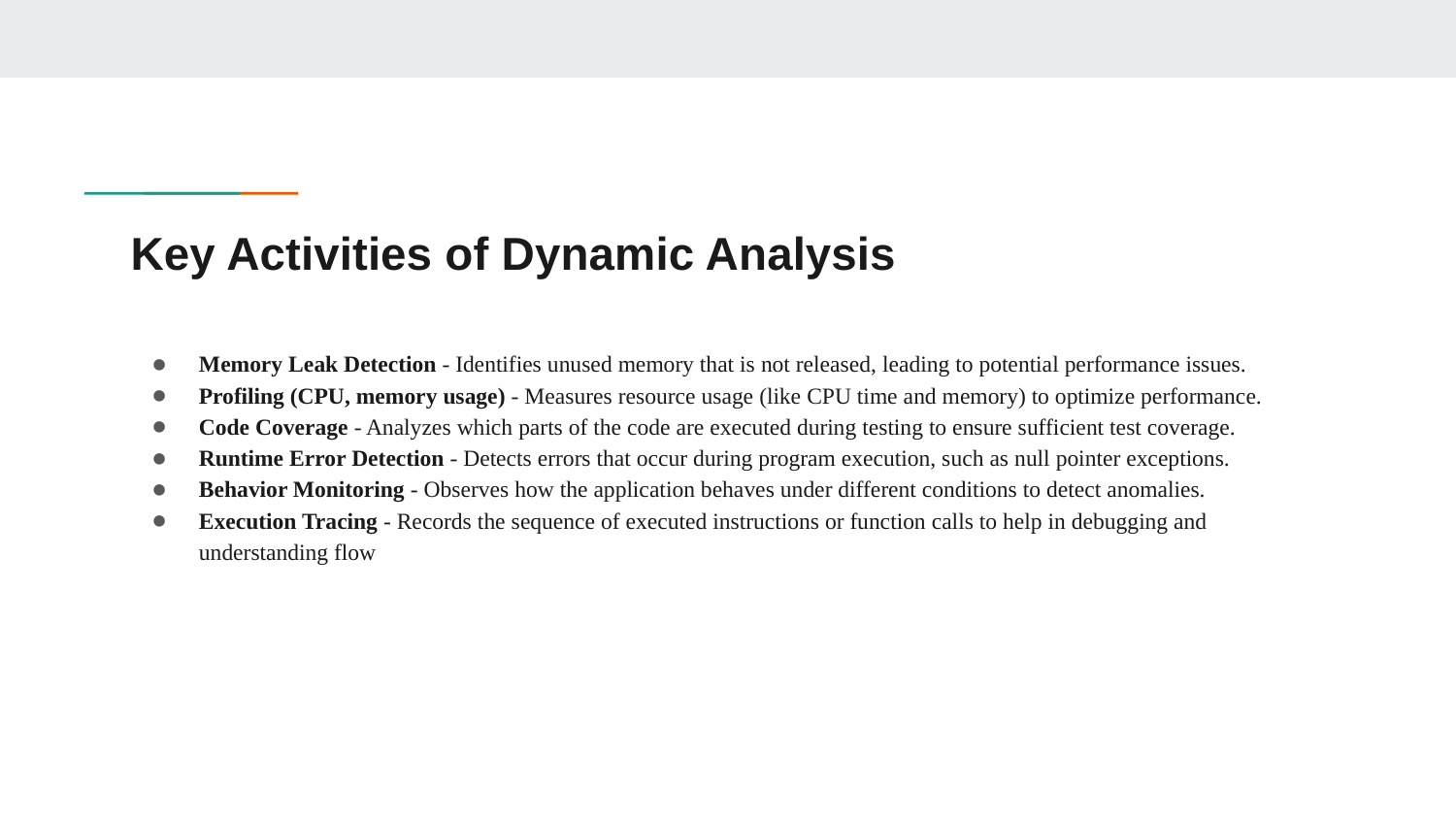

# Key Activities of Dynamic Analysis
Memory Leak Detection - Identifies unused memory that is not released, leading to potential performance issues.
Profiling (CPU, memory usage) - Measures resource usage (like CPU time and memory) to optimize performance.
Code Coverage - Analyzes which parts of the code are executed during testing to ensure sufficient test coverage.
Runtime Error Detection - Detects errors that occur during program execution, such as null pointer exceptions.
Behavior Monitoring - Observes how the application behaves under different conditions to detect anomalies.
Execution Tracing - Records the sequence of executed instructions or function calls to help in debugging and understanding flow